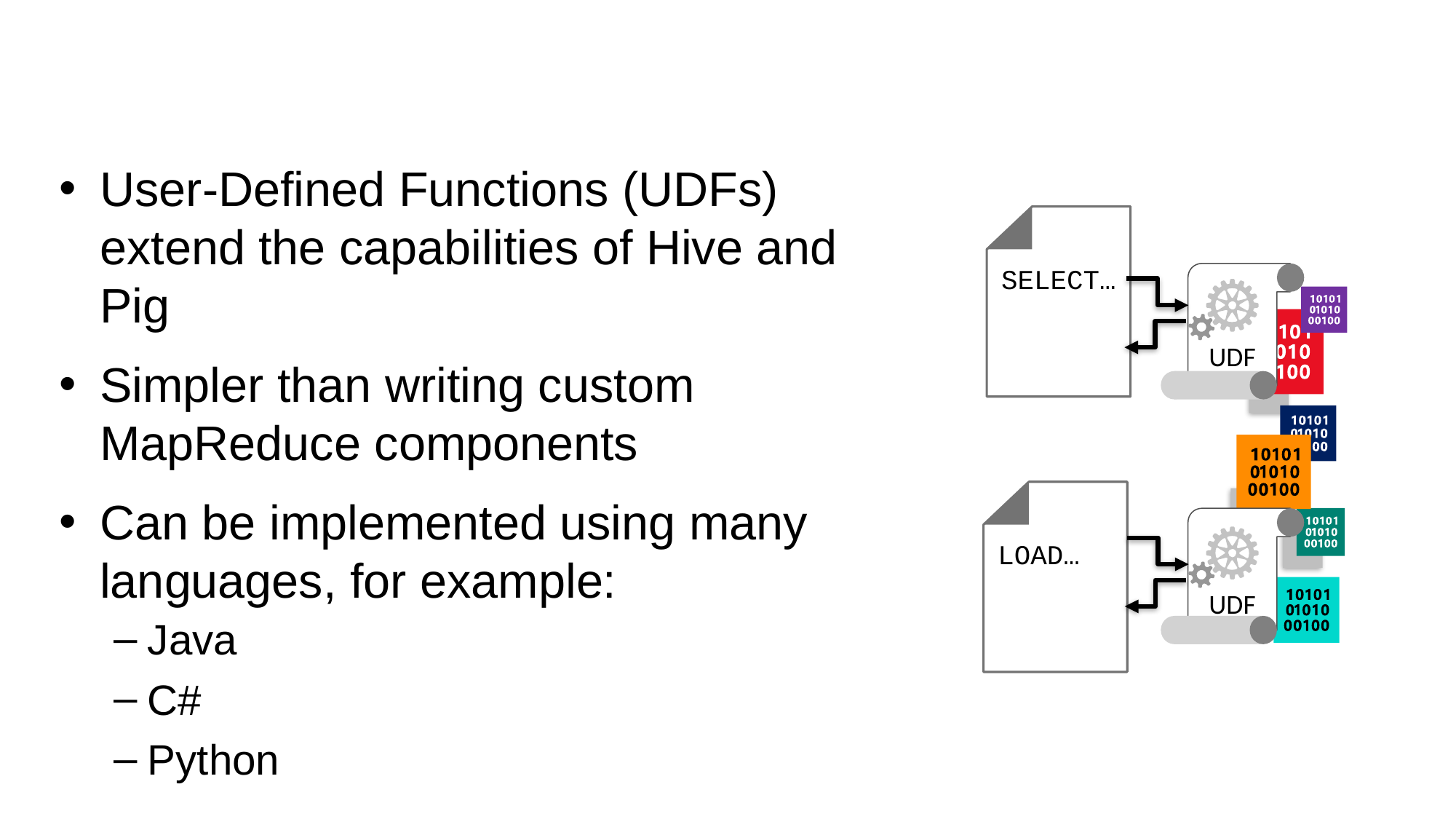

User-Defined Functions (UDFs) extend the capabilities of Hive and Pig
Simpler than writing custom MapReduce components
Can be implemented using many languages, for example:
Java
C#
Python

SELECT…

UDF

LOAD…

UDF